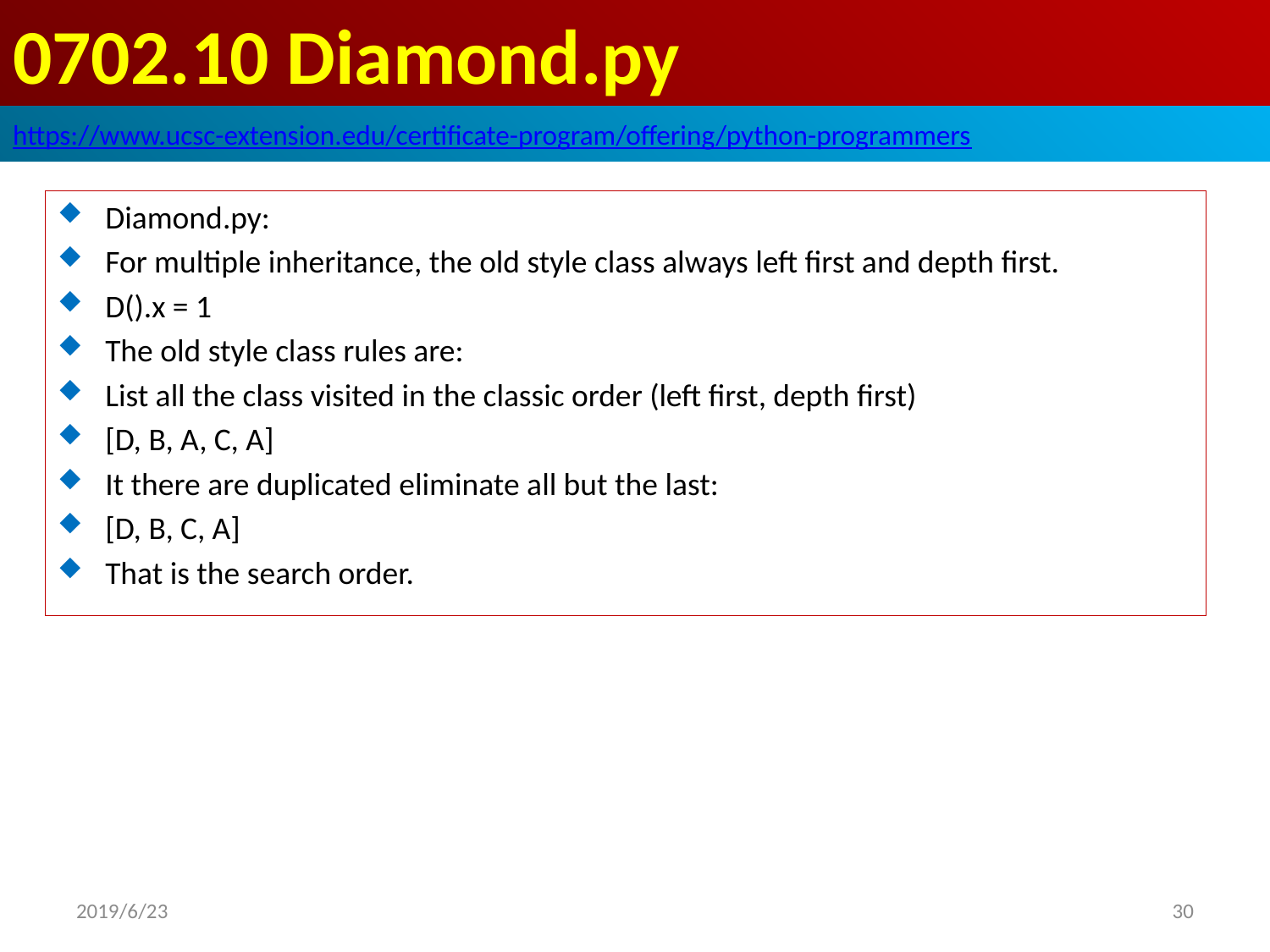

# 0702.10 Diamond.py
https://www.ucsc-extension.edu/certificate-program/offering/python-programmers
Diamond.py:
For multiple inheritance, the old style class always left first and depth first.
D().x = 1
The old style class rules are:
List all the class visited in the classic order (left first, depth first)
[D, B, A, C, A]
It there are duplicated eliminate all but the last:
[D, B, C, A]
That is the search order.
2019/6/23
30